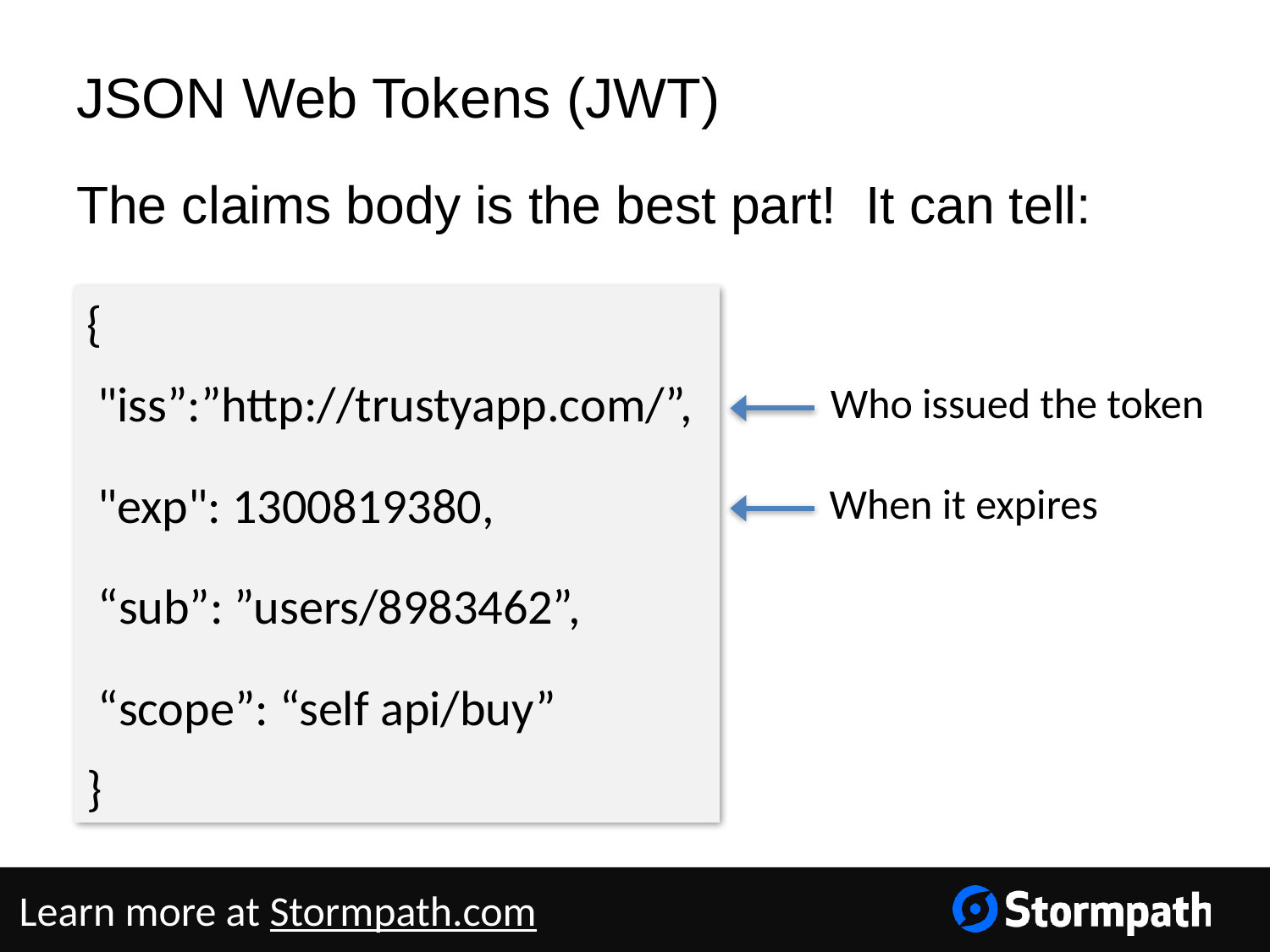

# JSON Web Tokens (JWT)
The claims body is the best part!  It can tell:
{
 "iss”:”http://trustyapp.com/”,
 "exp": 1300819380,
 “sub”: ”users/8983462”,
 “scope”: “self api/buy”
}
Who issued the token
When it expires
Learn more at Stormpath.com